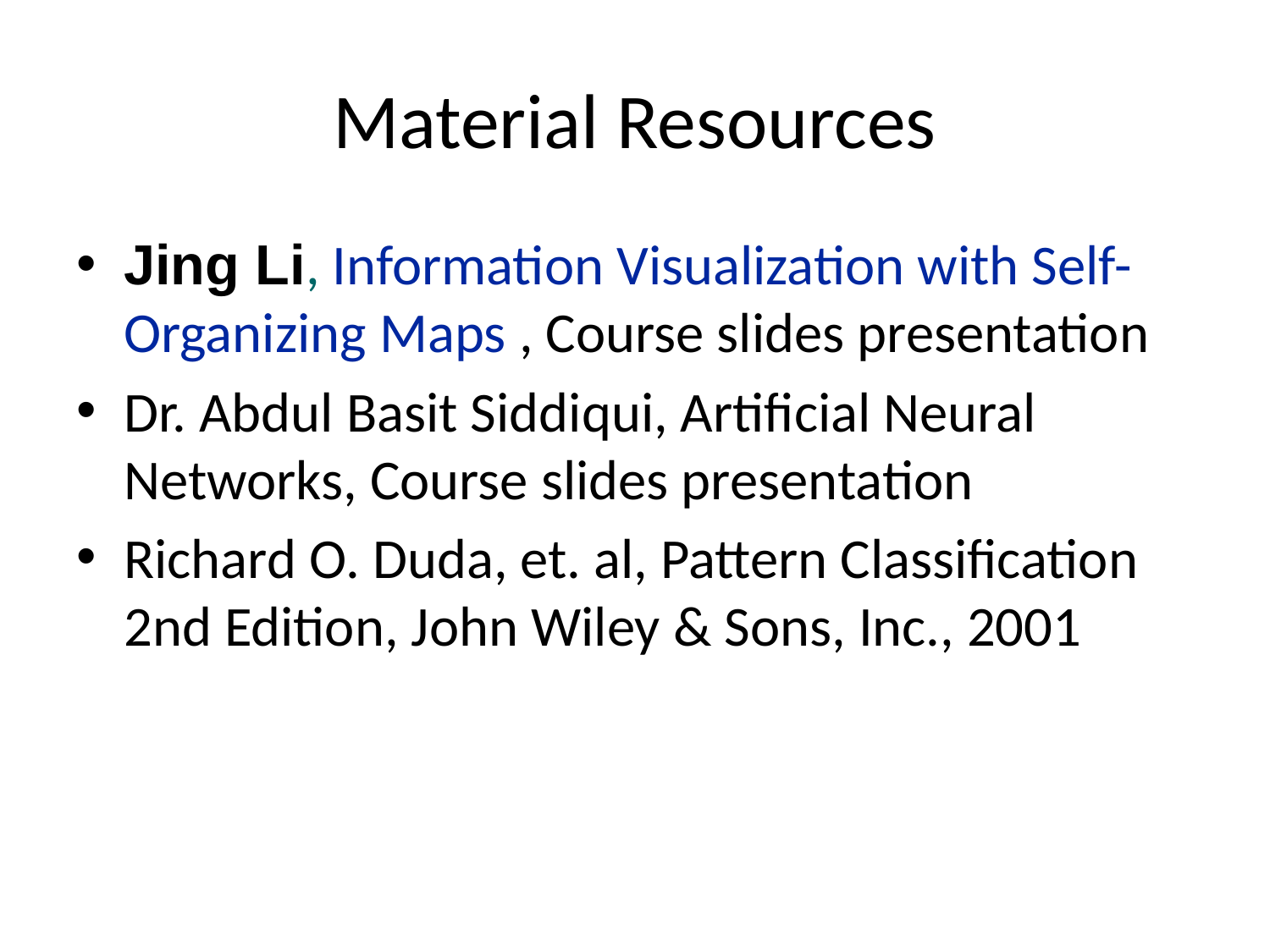

# Material Resources
Jing Li, Information Visualization with Self-Organizing Maps , Course slides presentation
Dr. Abdul Basit Siddiqui, Artificial Neural Networks, Course slides presentation
Richard O. Duda, et. al, Pattern Classification 2nd Edition, John Wiley & Sons, Inc., 2001